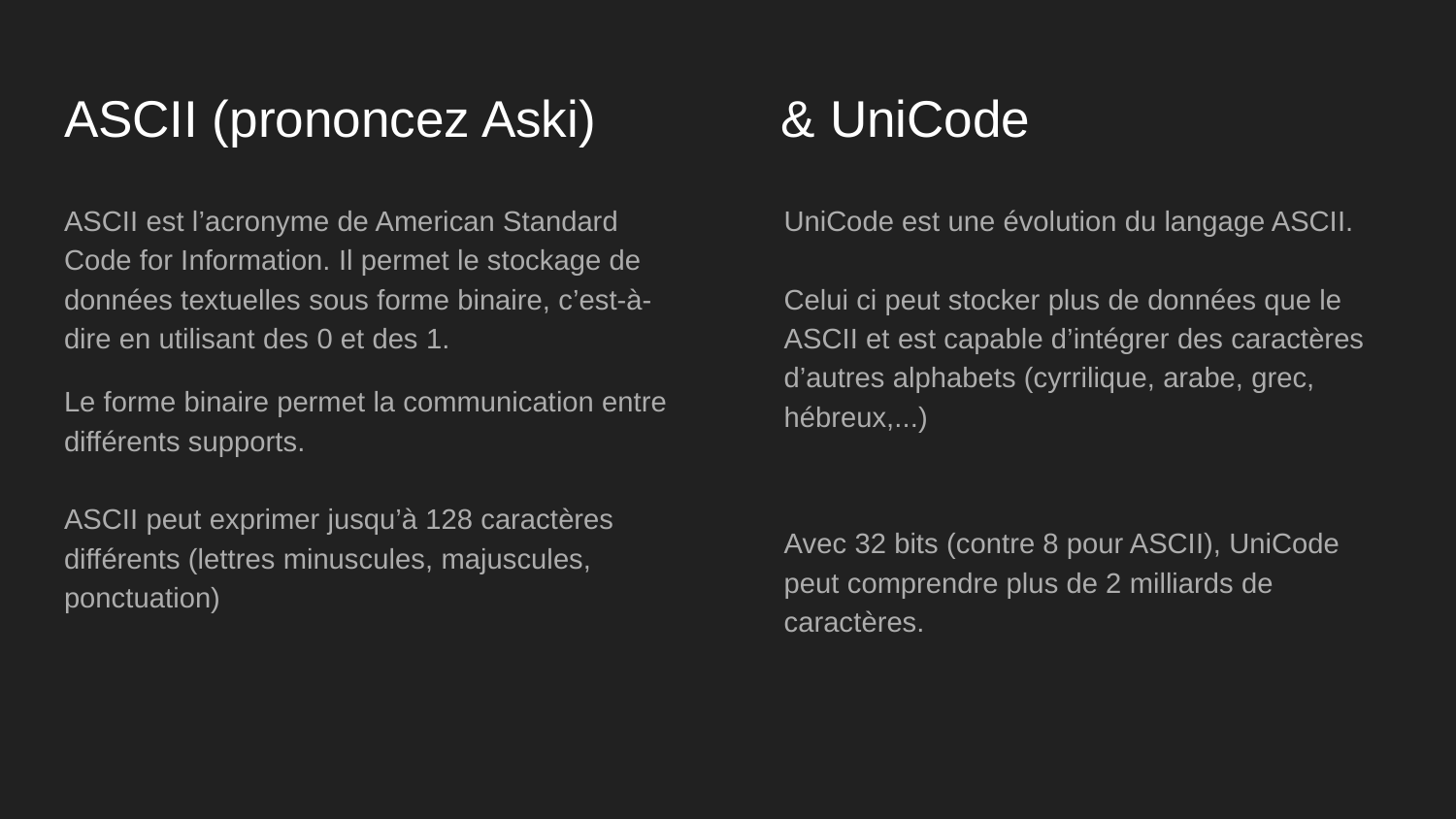

# ASCII (prononcez Aski)             & UniCode
ASCII est l’acronyme de American Standard Code for Information. Il permet le stockage de données textuelles sous forme binaire, c’est-à-dire en utilisant des 0 et des 1.
Le forme binaire permet la communication entre différents supports.
ASCII peut exprimer jusqu’à 128 caractères différents (lettres minuscules, majuscules, ponctuation)
UniCode est une évolution du langage ASCII.
Celui ci peut stocker plus de données que le ASCII et est capable d’intégrer des caractères d’autres alphabets (cyrrilique, arabe, grec, hébreux,...)

Avec 32 bits (contre 8 pour ASCII), UniCode peut comprendre plus de 2 milliards de caractères.